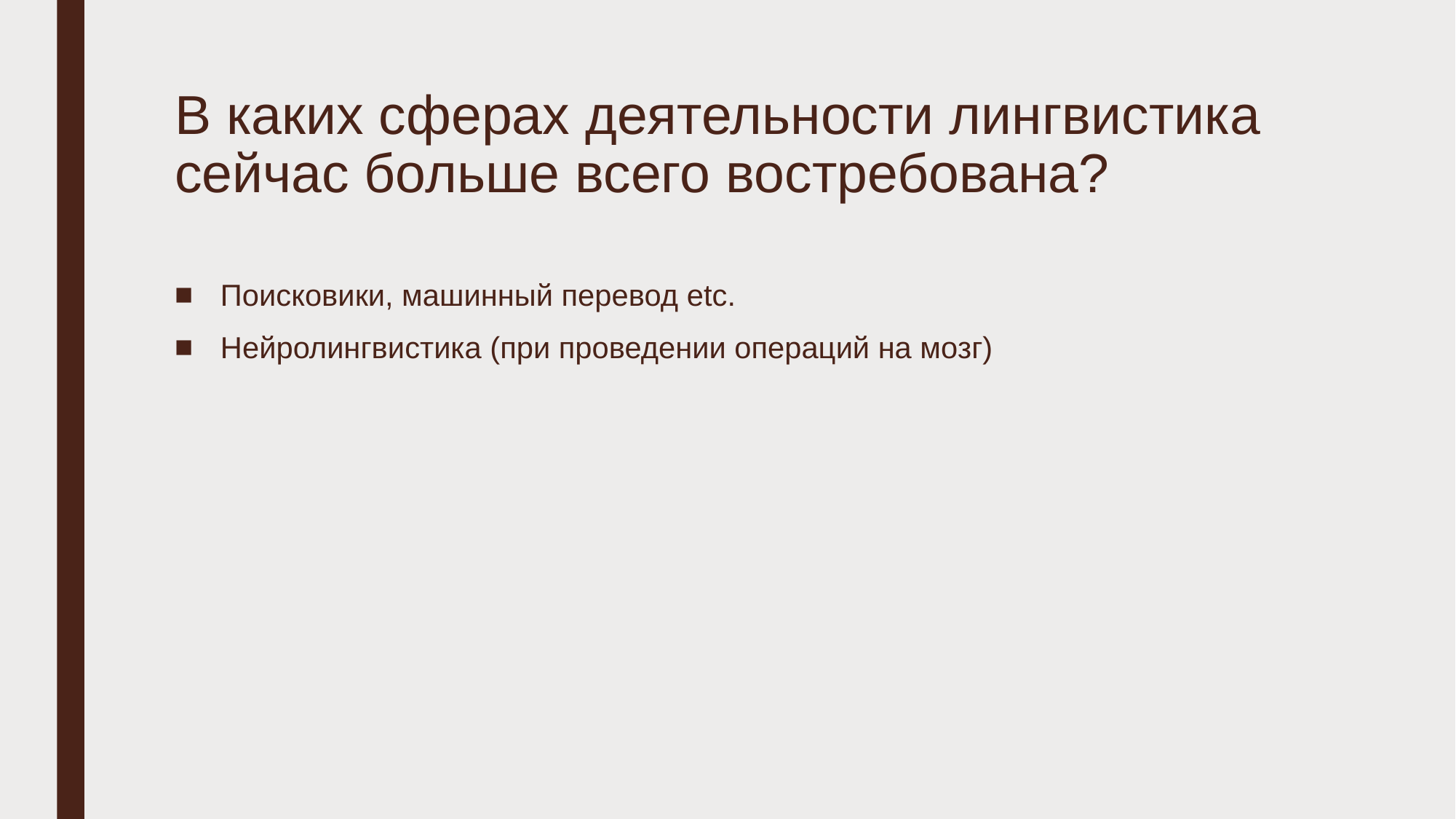

# В каких сферах деятельности лингвистика сейчас больше всего востребована?
Поисковики, машинный перевод etc.
Нейролингвистика (при проведении операций на мозг)